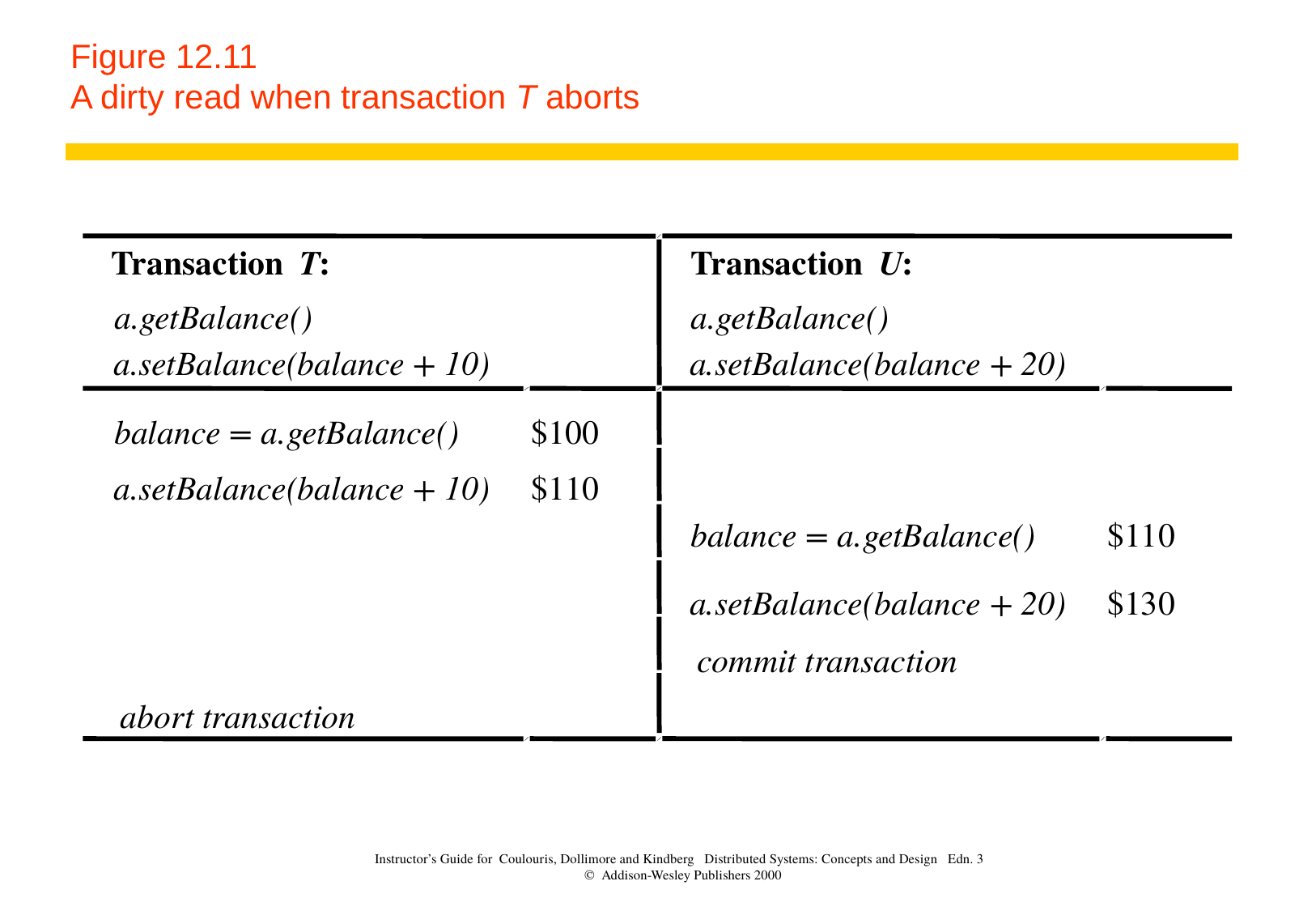

# Figure 12.11 A dirty read when transaction T aborts

Transaction
T
:

Transaction
U
:
a.getBalance()
a.getBalance()
a.setBalance(balance + 10)
a.setBalance(balance + 20)

balance = a.getBalance()
$100

a.setBalance(balance + 10)
$110

balance = a.getBalance()

$110

a.setBalance(balance + 20)

$130

commit transaction

abort transaction

Instructor’s Guide for  Coulouris, Dollimore and Kindberg   Distributed Systems: Concepts and Design   Edn. 3
©  Addison-Wesley Publishers 2000